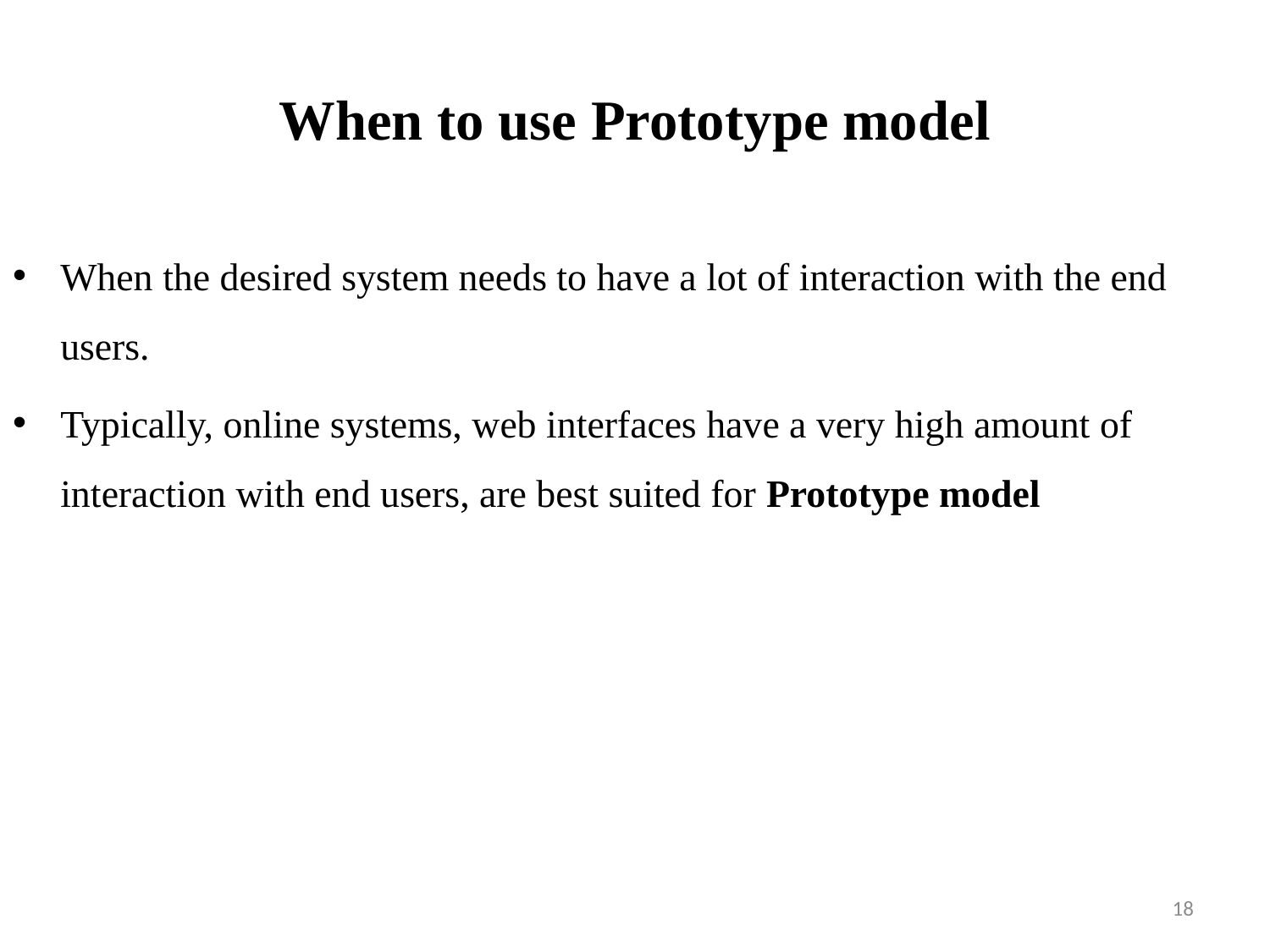

# When to use Prototype model
When the desired system needs to have a lot of interaction with the end users.
Typically, online systems, web interfaces have a very high amount of interaction with end users, are best suited for Prototype model
18